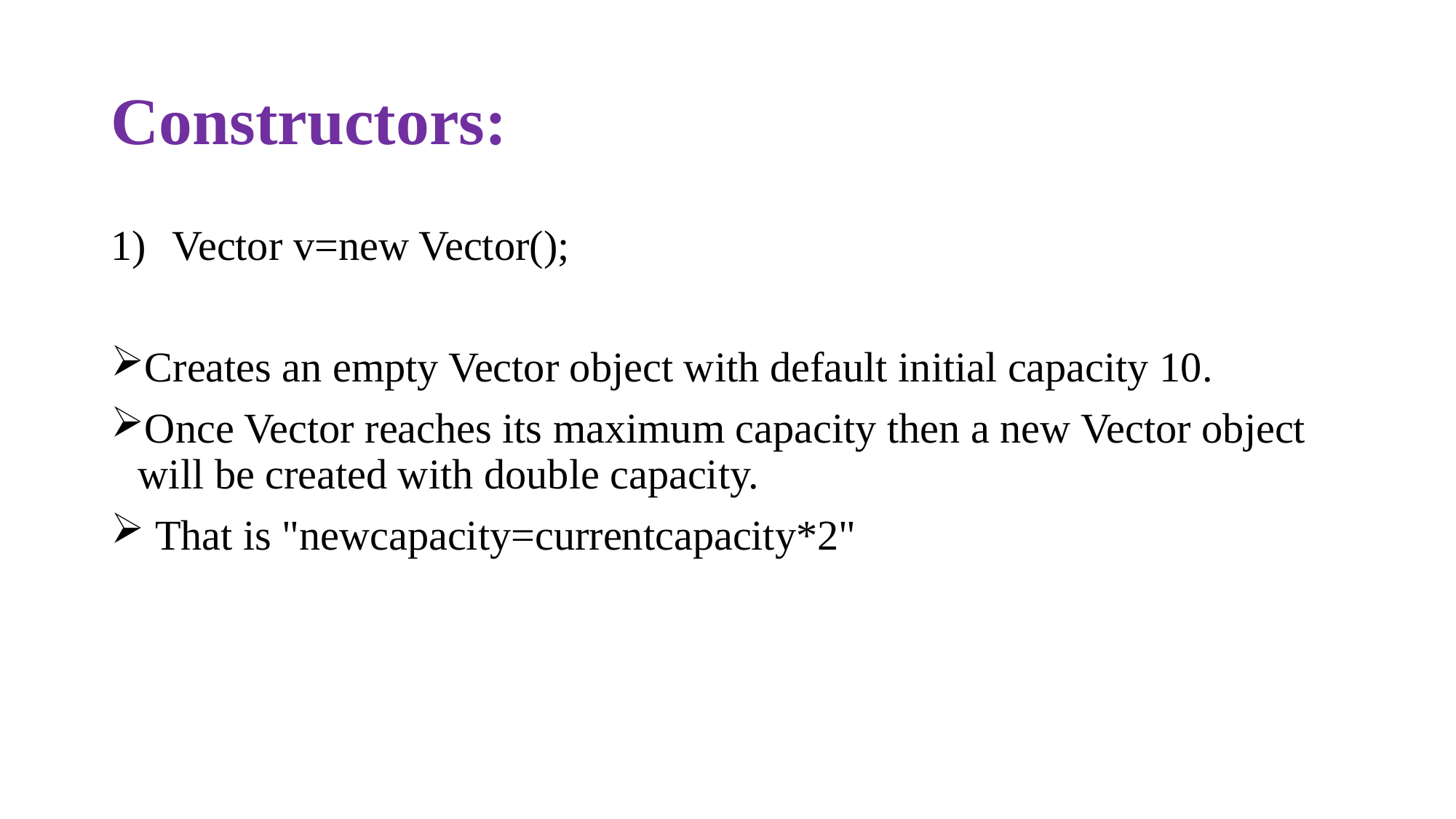

# Constructors:
Vector v=new Vector();

Creates an empty Vector object with default initial capacity 10.
Once Vector reaches its maximum capacity then a new Vector object will be created with double capacity.
 That is "newcapacity=currentcapacity*2"